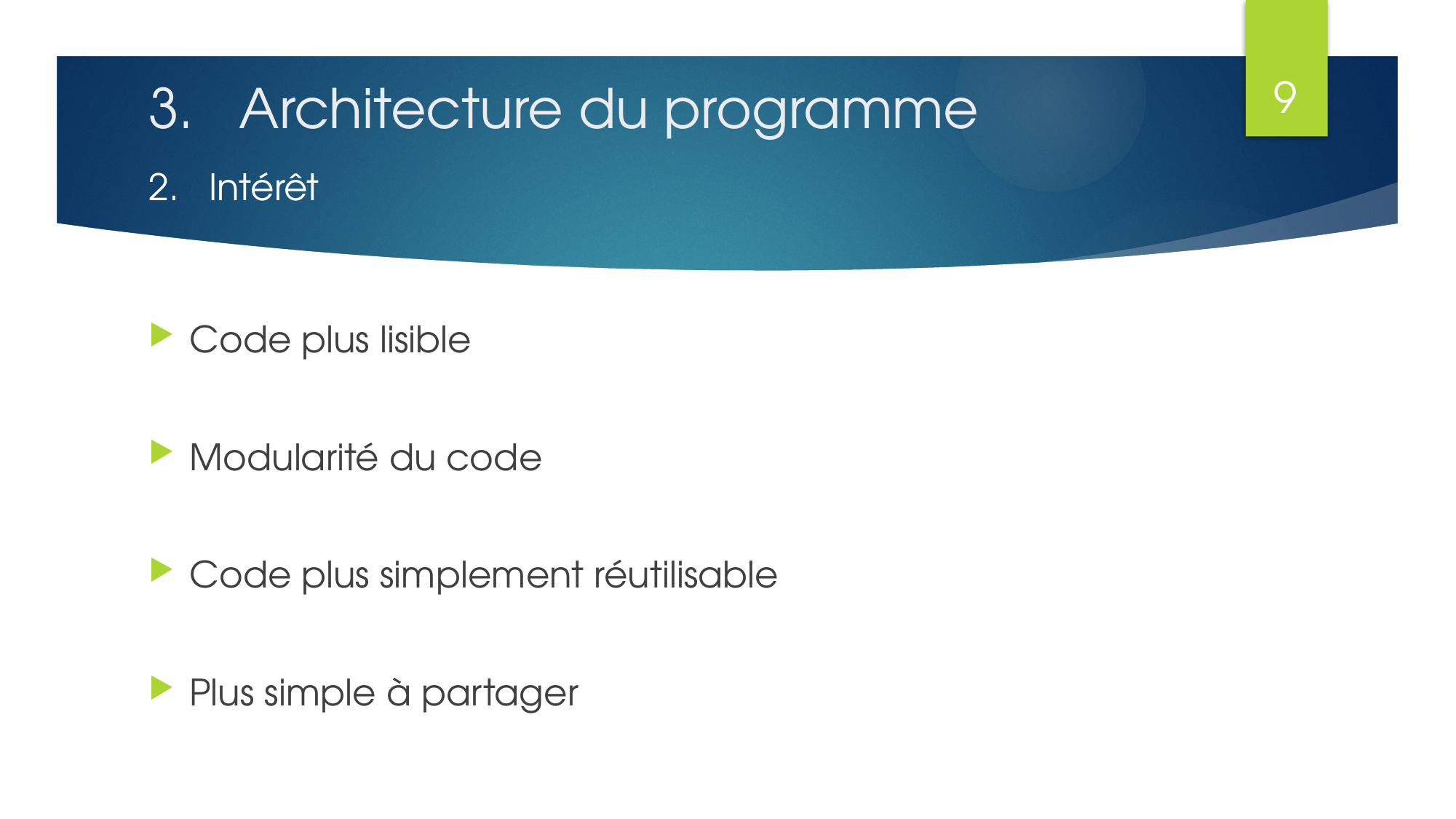

9
# 3.   Architecture du programme
2.   Intérêt
Code plus lisible

Modularité du code

Code plus simplement réutilisable

Plus simple à partager